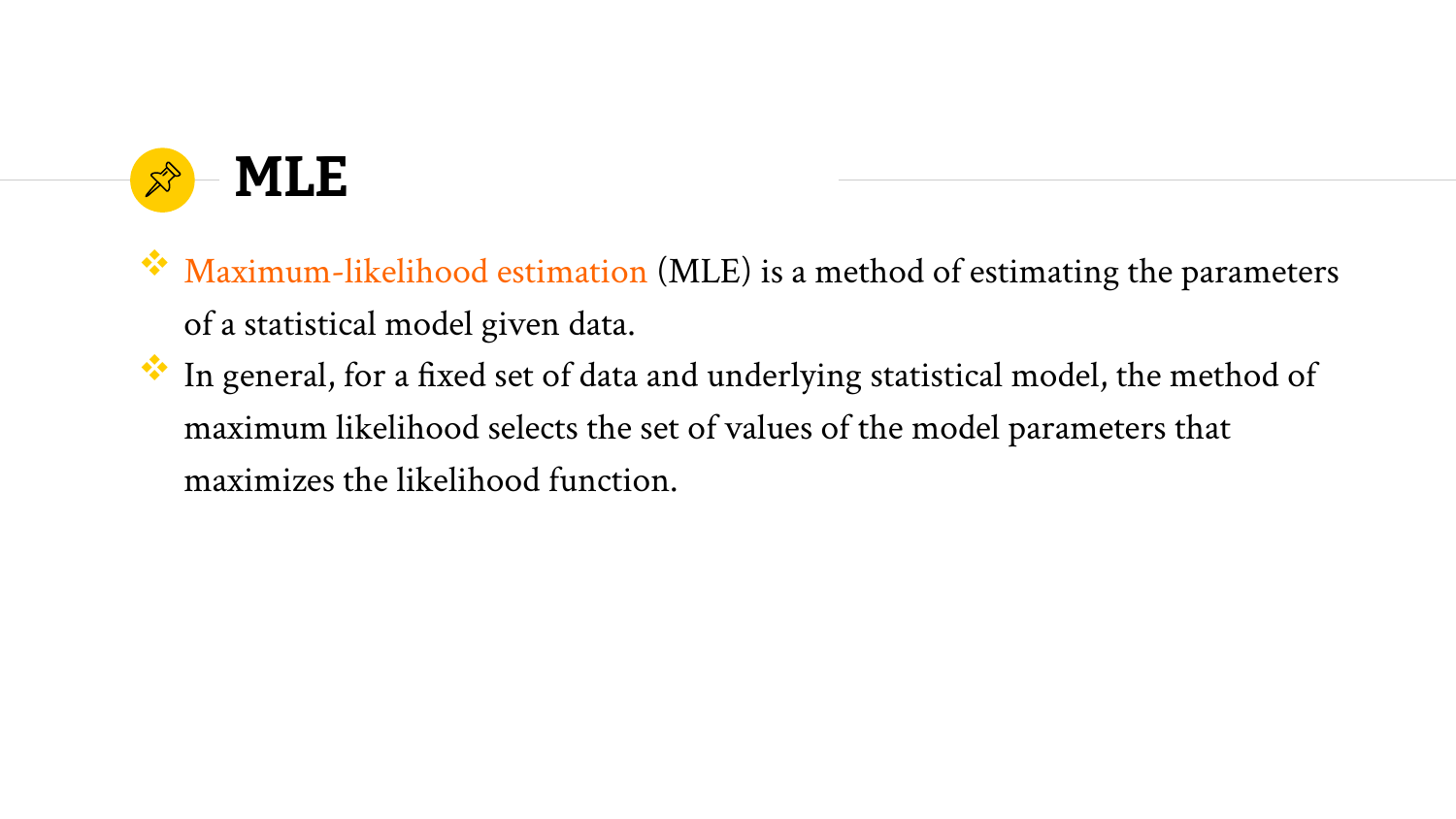

# MLE

Maximum-likelihood estimation (MLE) is a method of estimating the parameters of a statistical model given data.
In general, for a fixed set of data and underlying statistical model, the method of maximum likelihood selects the set of values of the model parameters that maximizes the likelihood function.